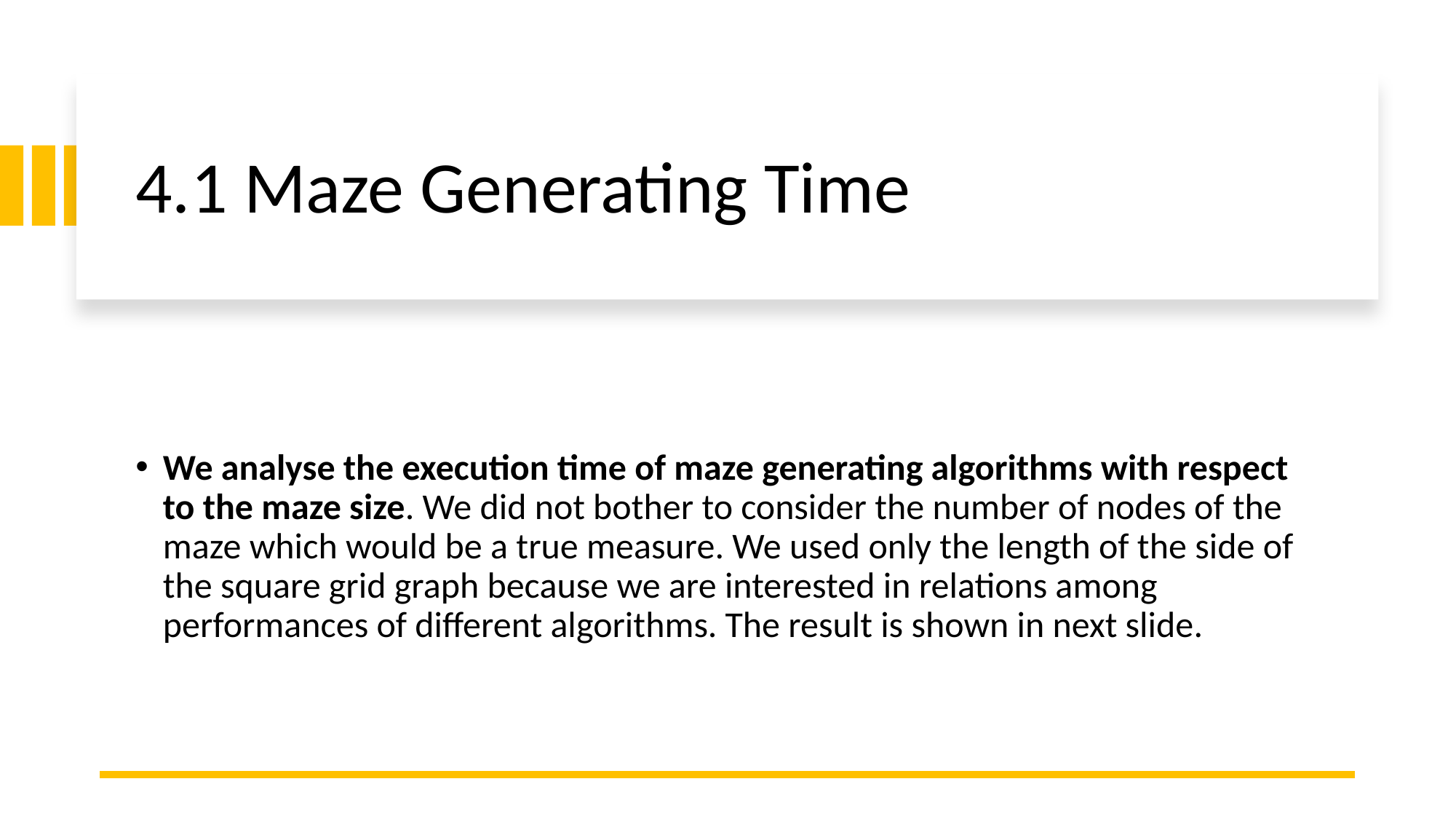

# 4.1 Maze Generating Time

We analyse the execution time of maze generating algorithms with respect to the maze size. We did not bother to consider the number of nodes of the maze which would be a true measure. We used only the length of the side of the square grid graph because we are interested in relations among performances of different algorithms. The result is shown in next slide.